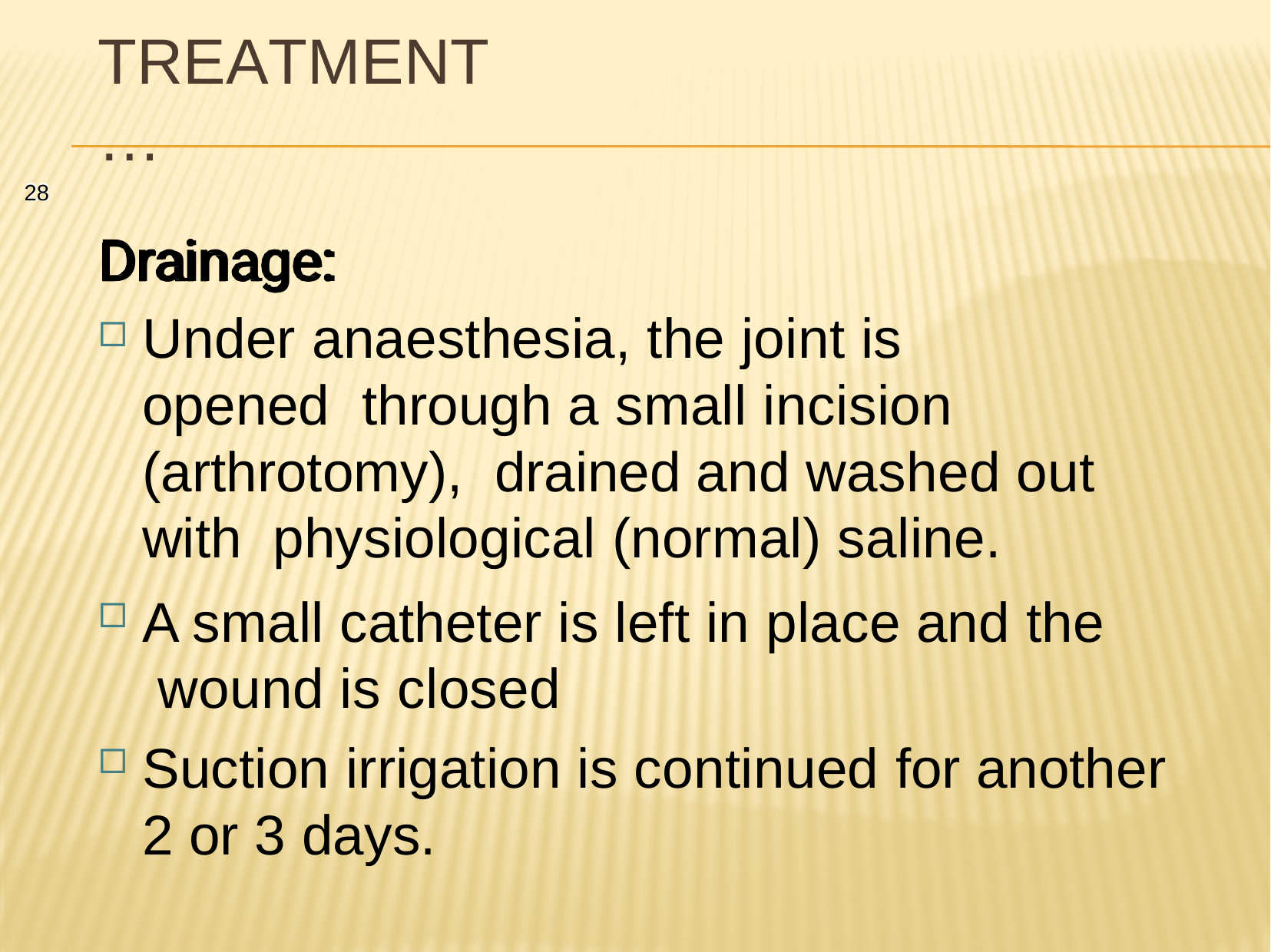

# Treatment…
28

Drainage:
Under anaesthesia, the joint is opened  through a small incision (arthrotomy),  drained and washed out with  physiological (normal) saline.
A small catheter is left in place and the  wound is closed
Suction irrigation is continued for another  2 or 3 days.